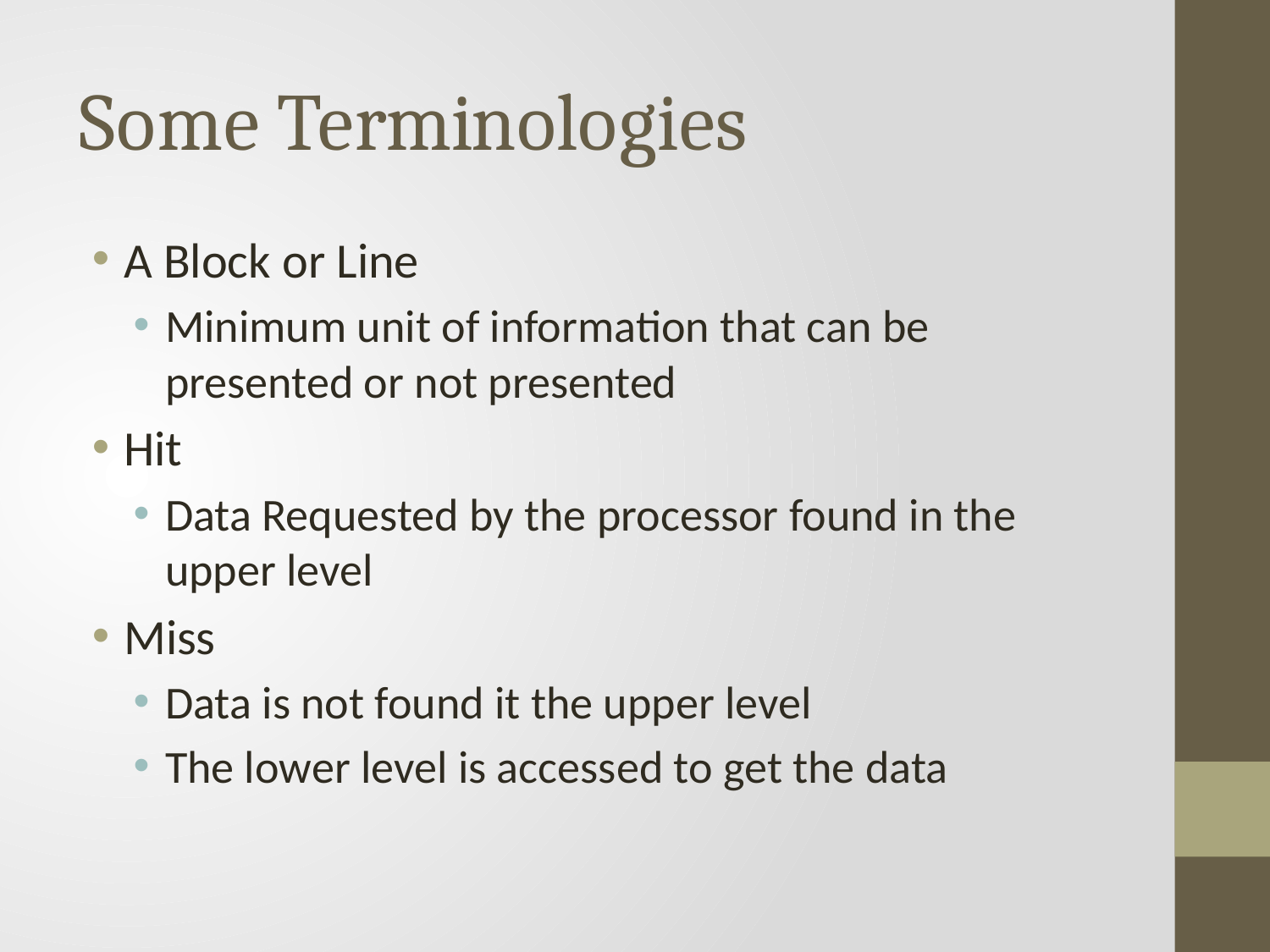

# Some Terminologies
A Block or Line
Minimum unit of information that can be presented or not presented
Hit
Data Requested by the processor found in the upper level
Miss
Data is not found it the upper level
The lower level is accessed to get the data